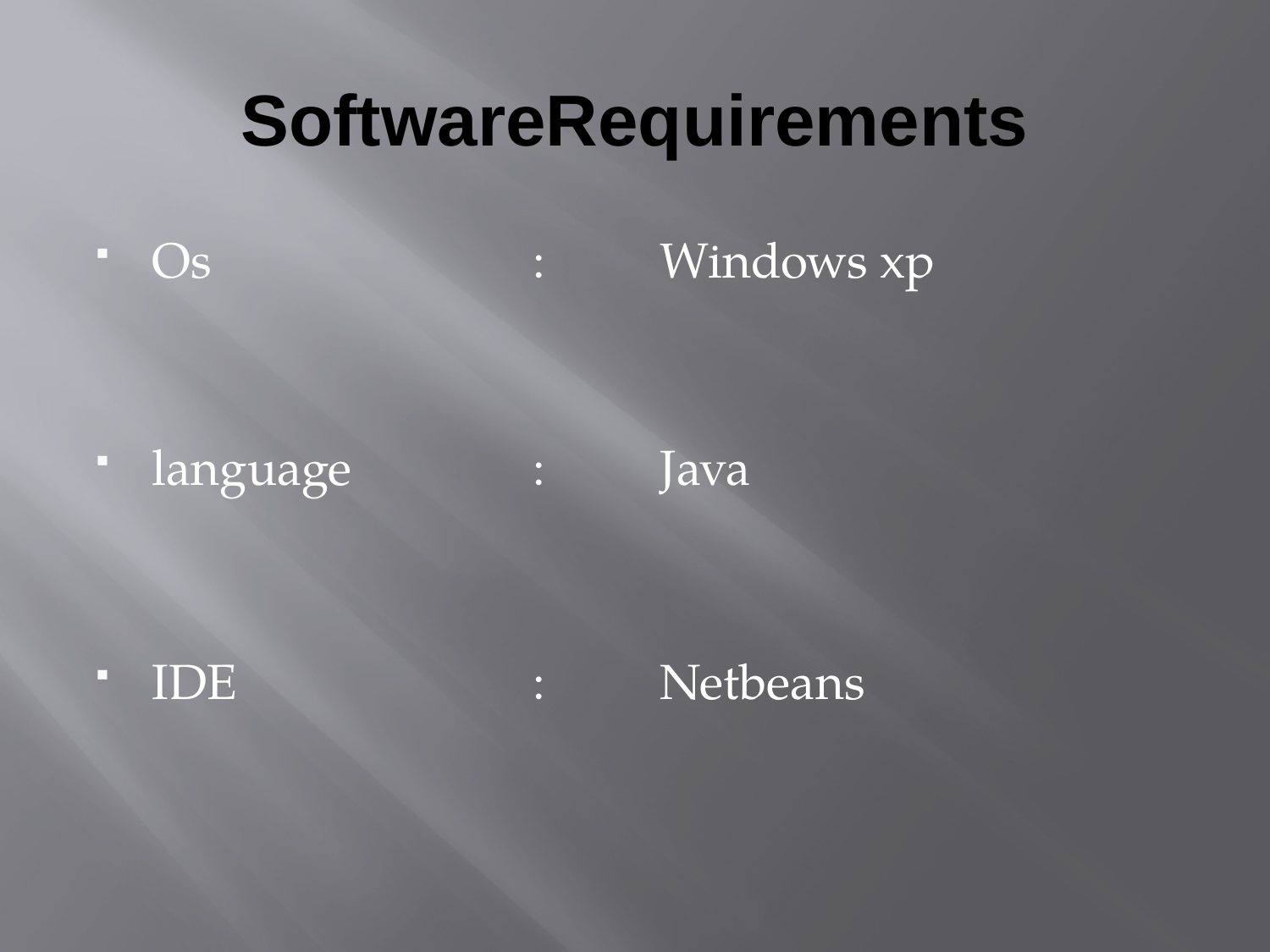

# SoftwareRequirements
Os			:	Windows xp

language  		:	Java

IDE			:	Netbeans